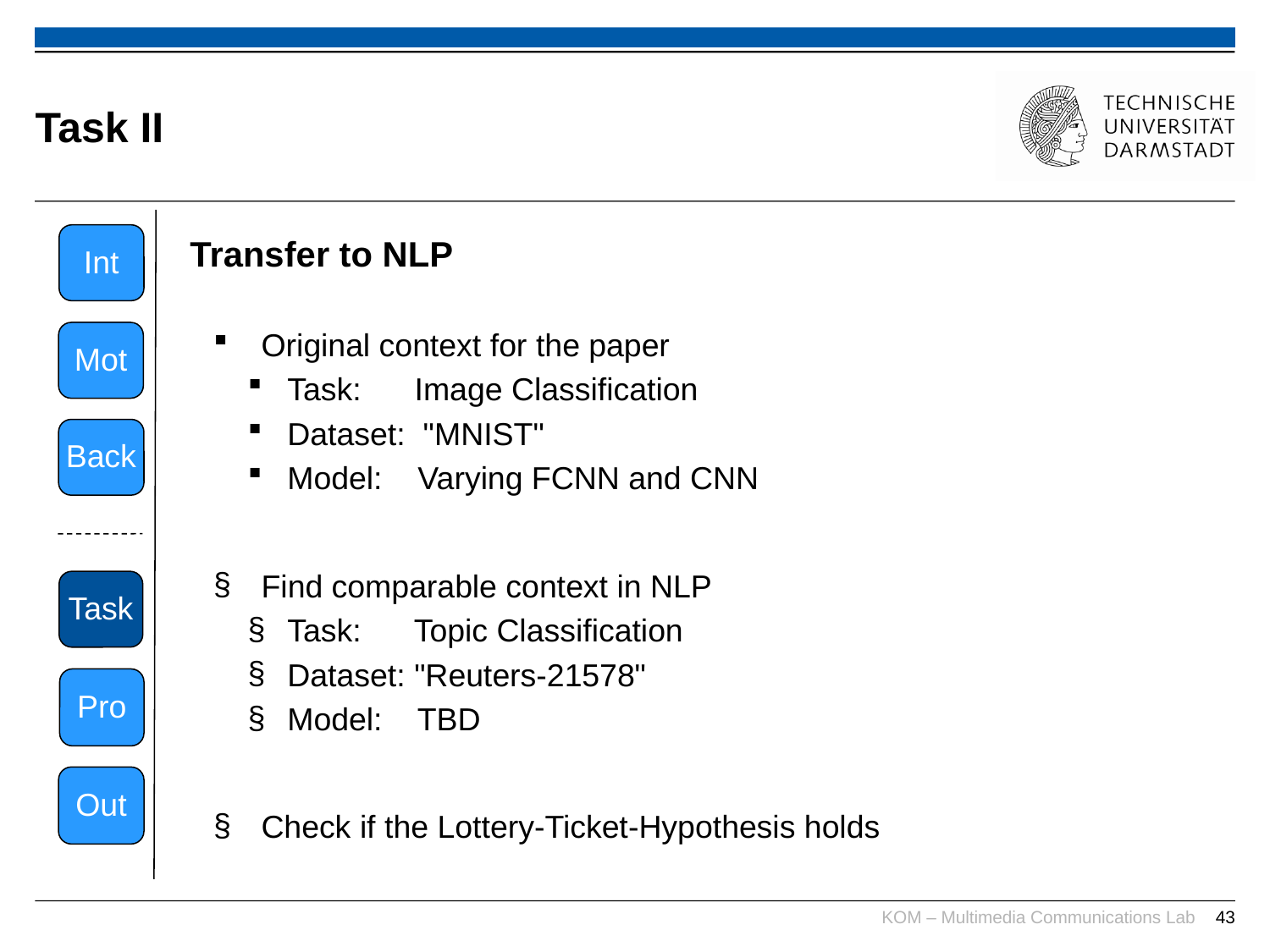

# Task II
Int
Transfer to NLP

Original context for the paper
Task:      Image Classification
Dataset:  "MNIST"
Model:    Varying FCNN and CNN

Find comparable context in NLP
Task:      Topic Classification
Dataset: "Reuters-21578"
Model:    TBD

Check if the Lottery-Ticket-Hypothesis holds

Mot
Back
Task
Pro
Out